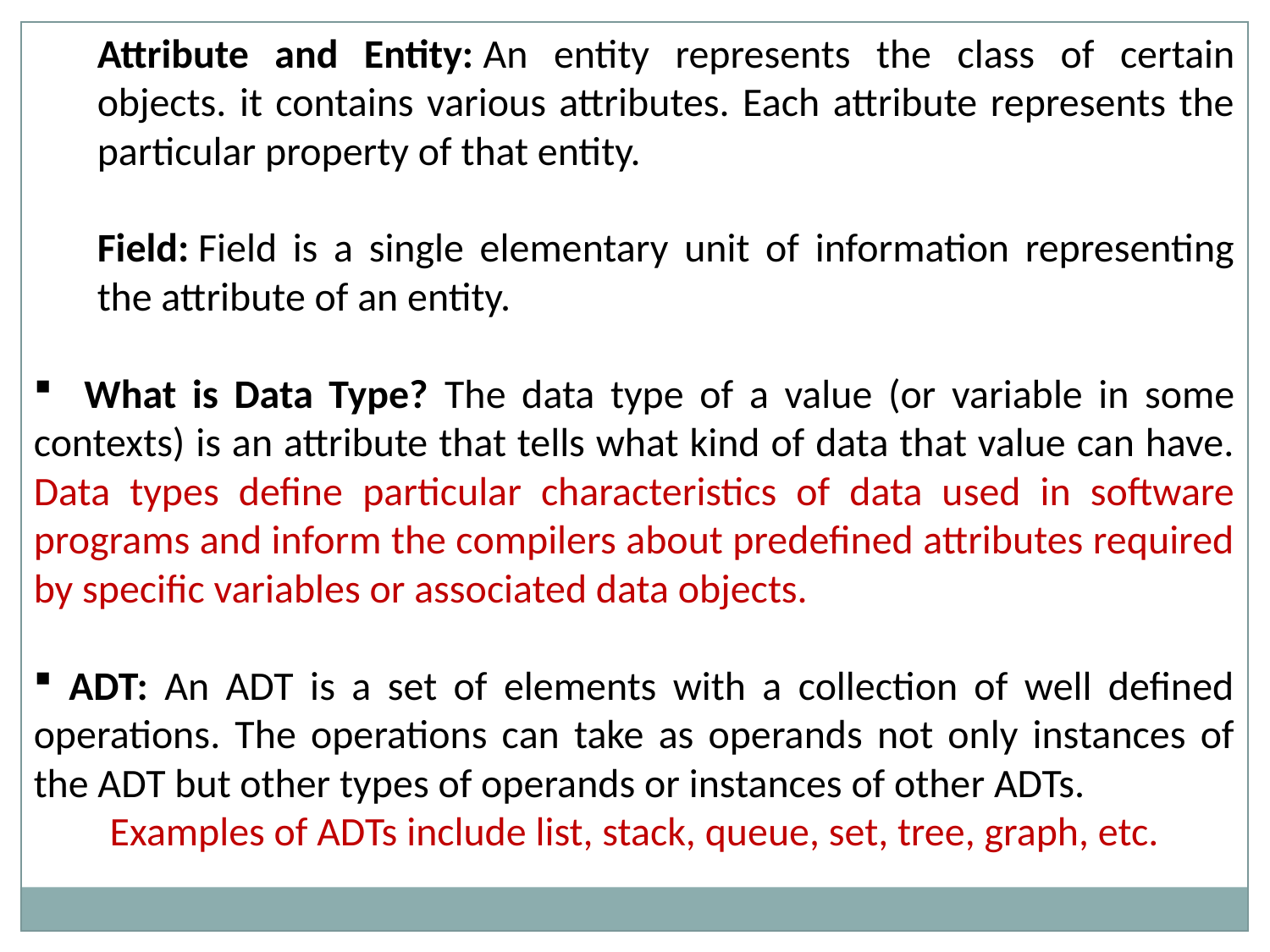

Attribute and Entity: An entity represents the class of certain objects. it contains various attributes. Each attribute represents the particular property of that entity.

Field: Field is a single elementary unit of information representing the attribute of an entity.

  What is Data Type? The data type of a value (or variable in some contexts) is an attribute that tells what kind of data that value can have. Data types define particular characteristics of data used in software programs and inform the compilers about predefined attributes required by specific variables or associated data objects.

 ADT: An ADT is a set of elements with a collection of well defined operations. The operations can take as operands not only instances of the ADT but other types of operands or instances of other ADTs.
Examples of ADTs include list, stack, queue, set, tree, graph, etc.